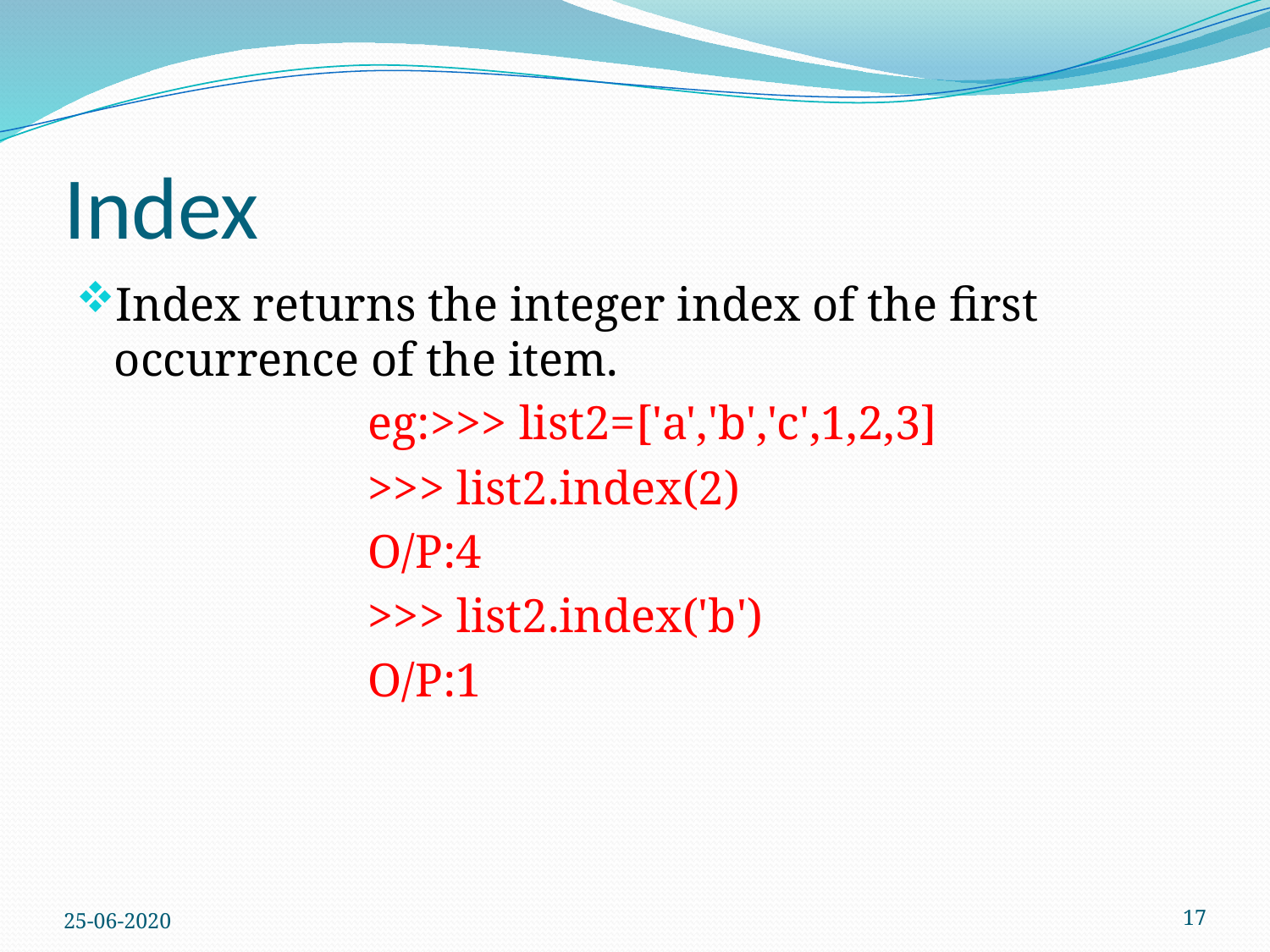

# Index
Index returns the integer index of the first occurrence of the item.
			eg:>>> list2=['a','b','c',1,2,3]
			>>> list2.index(2)
			O/P:4
			>>> list2.index('b')
			O/P:1
25-06-2020
17